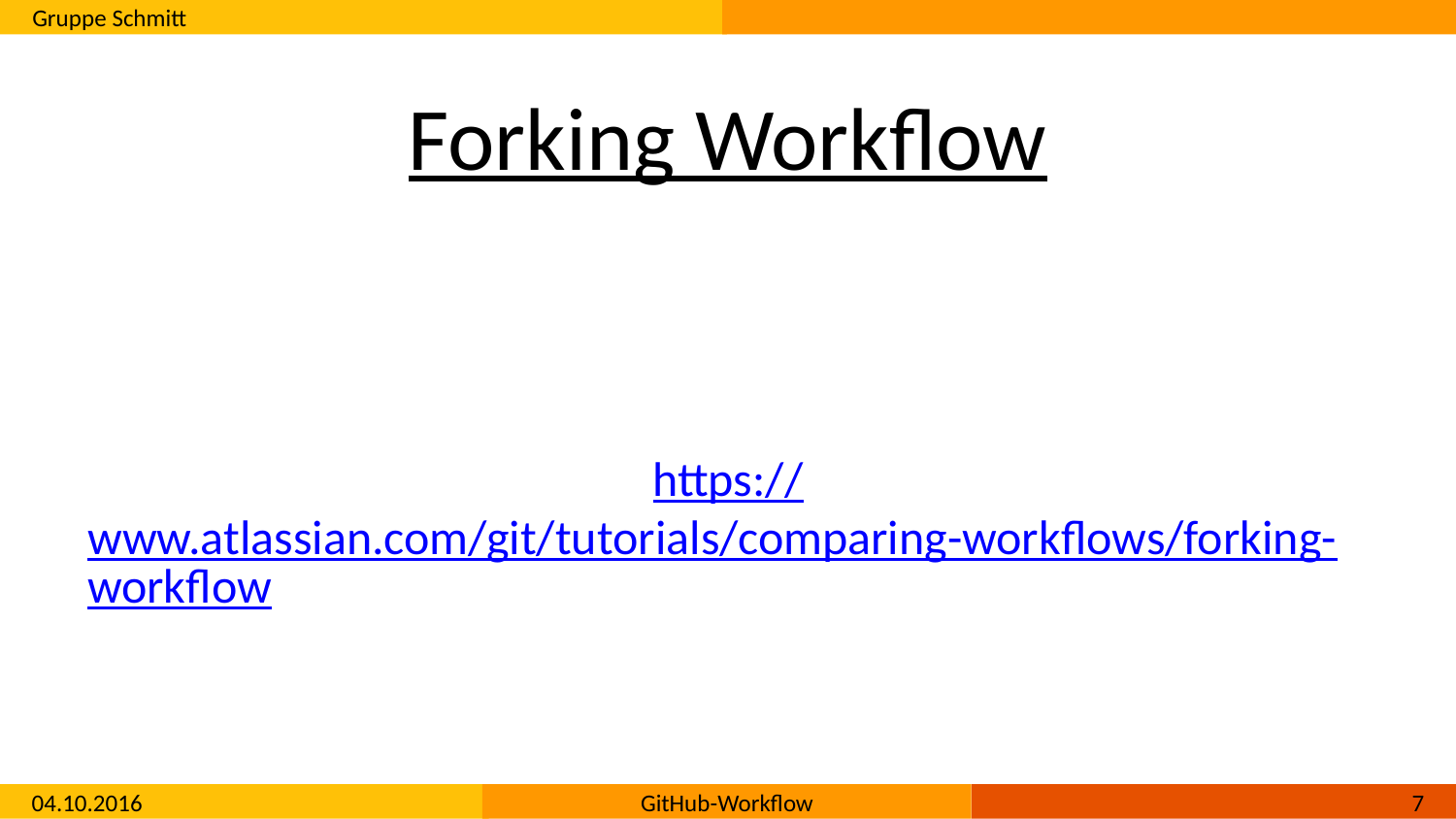

# Forking Workflow
https://www.atlassian.com/git/tutorials/comparing-workflows/forking-workflow
04.10.2016
GitHub-Workflow
7